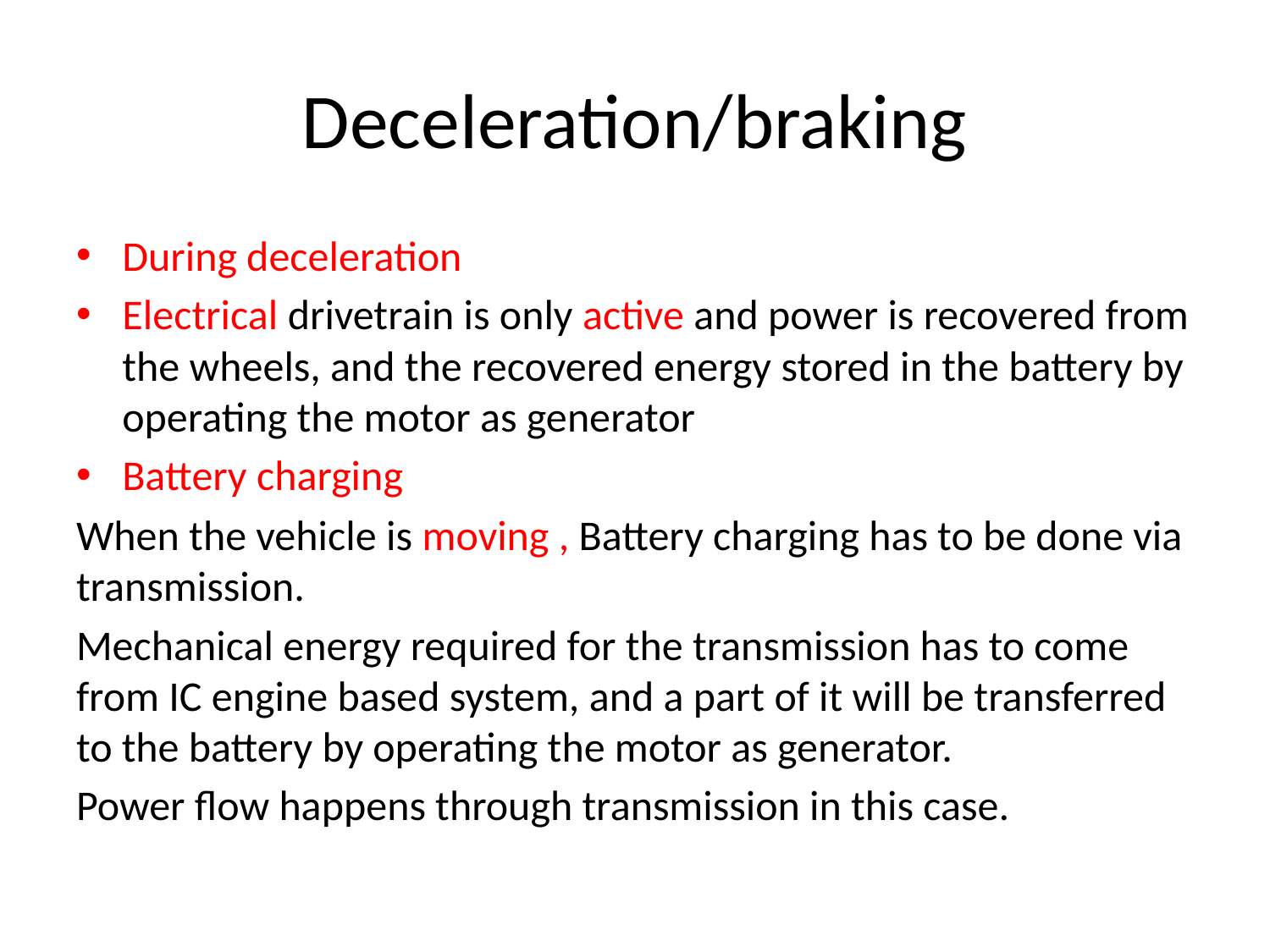

# Deceleration/braking
During deceleration
Electrical drivetrain is only active and power is recovered from the wheels, and the recovered energy stored in the battery by operating the motor as generator
Battery charging
When the vehicle is moving , Battery charging has to be done via transmission.
Mechanical energy required for the transmission has to come from IC engine based system, and a part of it will be transferred to the battery by operating the motor as generator.
Power flow happens through transmission in this case.